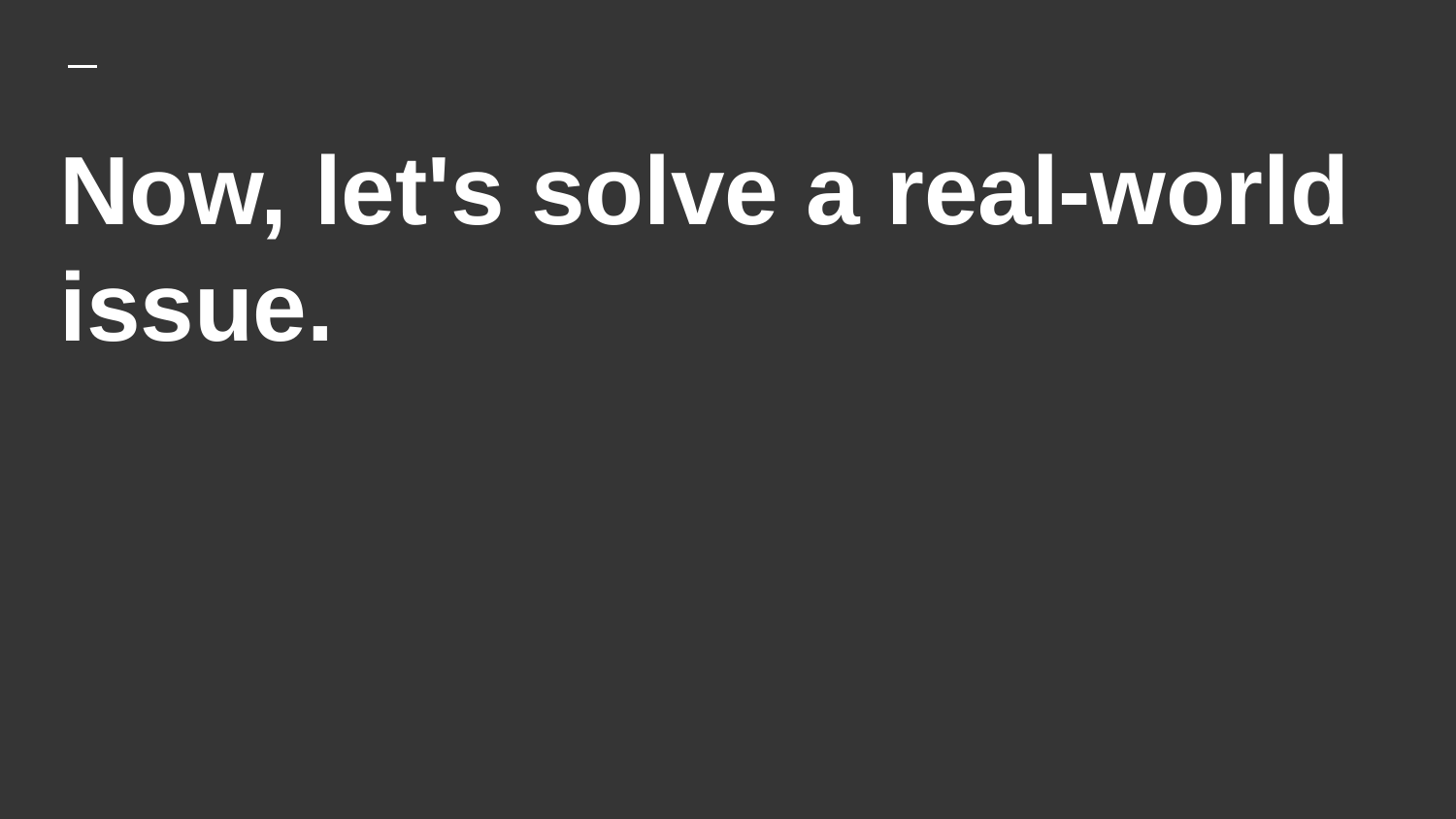

# Now, let's solve a real-world issue.